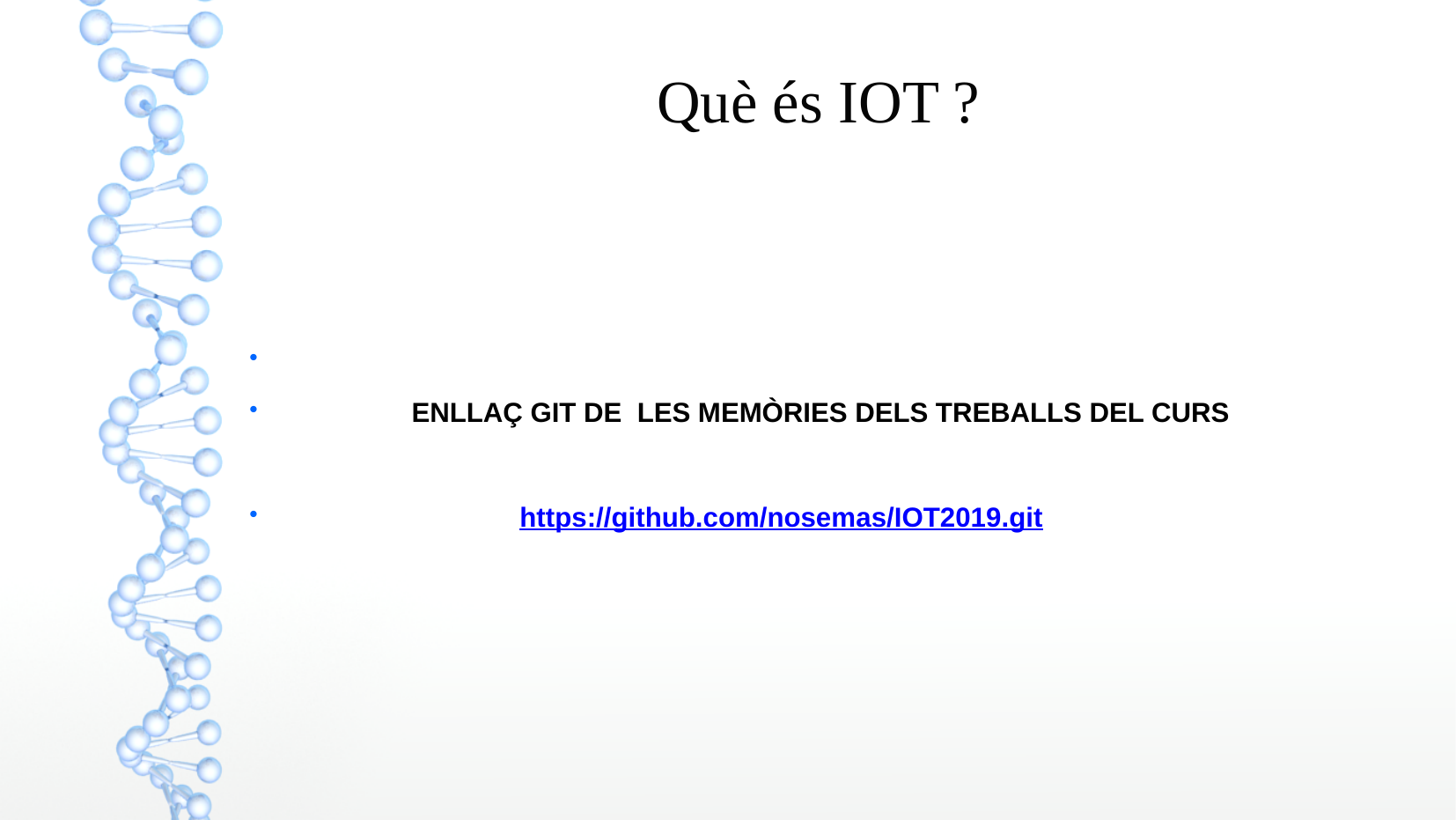

Què és IOT ?

               ENLLAÇ GIT DE  LES MEMÒRIES DELS TREBALLS DEL CURS

                             https://github.com/nosemas/IOT2019.git